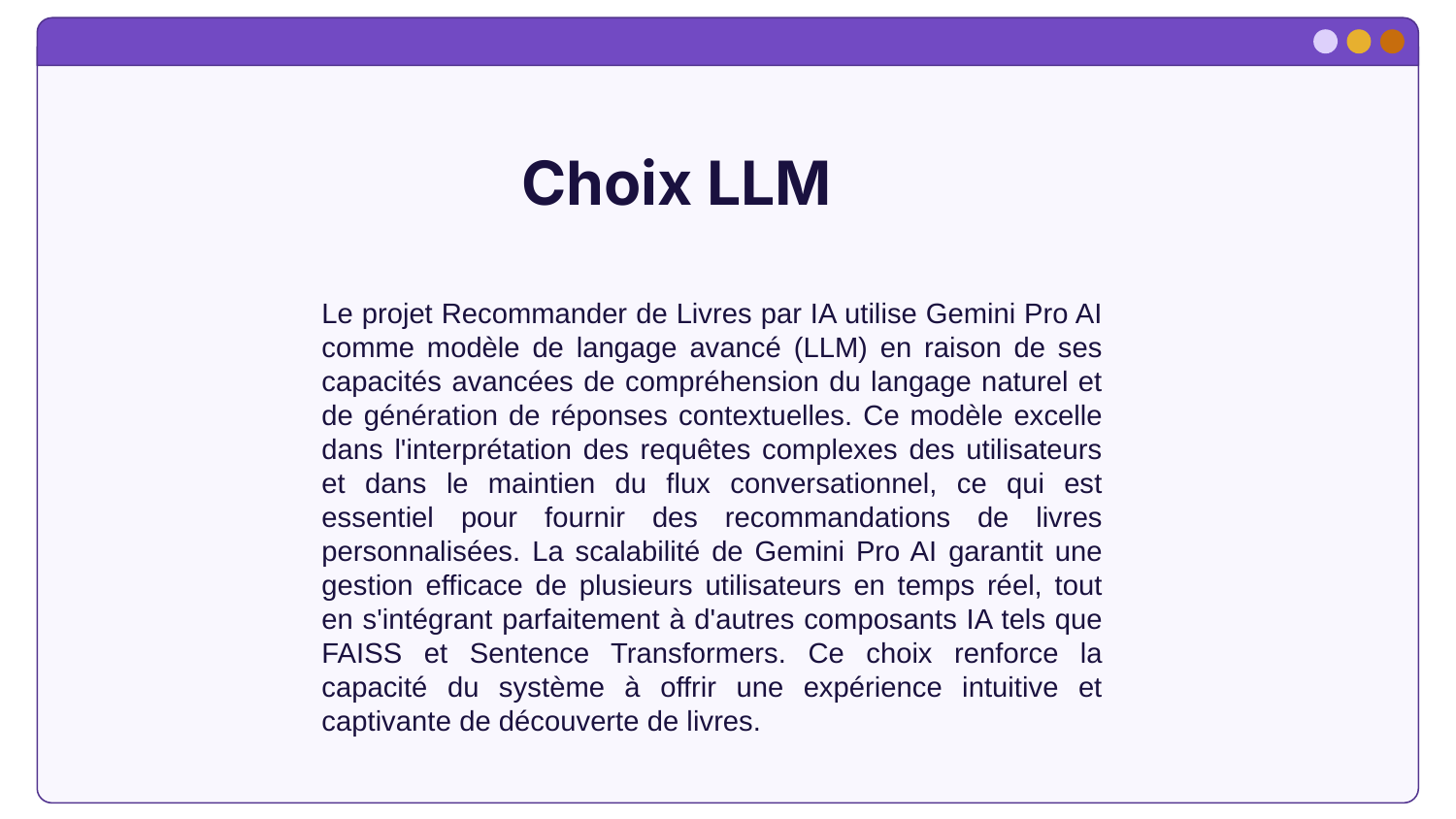

# Choix LLM
Le projet Recommander de Livres par IA utilise Gemini Pro AI comme modèle de langage avancé (LLM) en raison de ses capacités avancées de compréhension du langage naturel et de génération de réponses contextuelles. Ce modèle excelle dans l'interprétation des requêtes complexes des utilisateurs et dans le maintien du flux conversationnel, ce qui est essentiel pour fournir des recommandations de livres personnalisées. La scalabilité de Gemini Pro AI garantit une gestion efficace de plusieurs utilisateurs en temps réel, tout en s'intégrant parfaitement à d'autres composants IA tels que FAISS et Sentence Transformers. Ce choix renforce la capacité du système à offrir une expérience intuitive et captivante de découverte de livres.